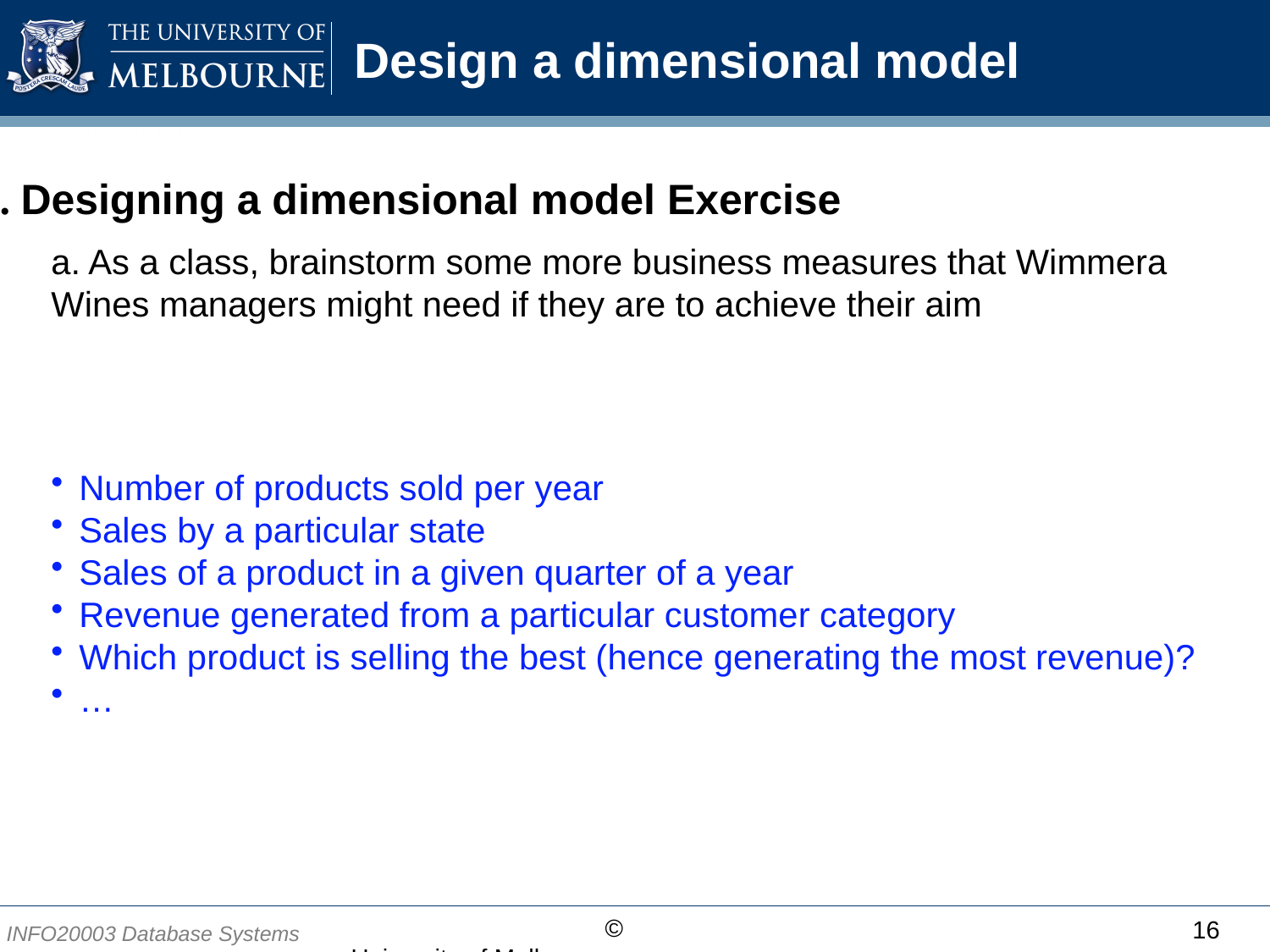

# Design a dimensional model
1. Designing a dimensional model Exercise
a. As a class, brainstorm some more business measures that Wimmera Wines managers might need if they are to achieve their aim
Number of products sold per year
Sales by a particular state
Sales of a product in a given quarter of a year
Revenue generated from a particular customer category
Which product is selling the best (hence generating the most revenue)?
…
16